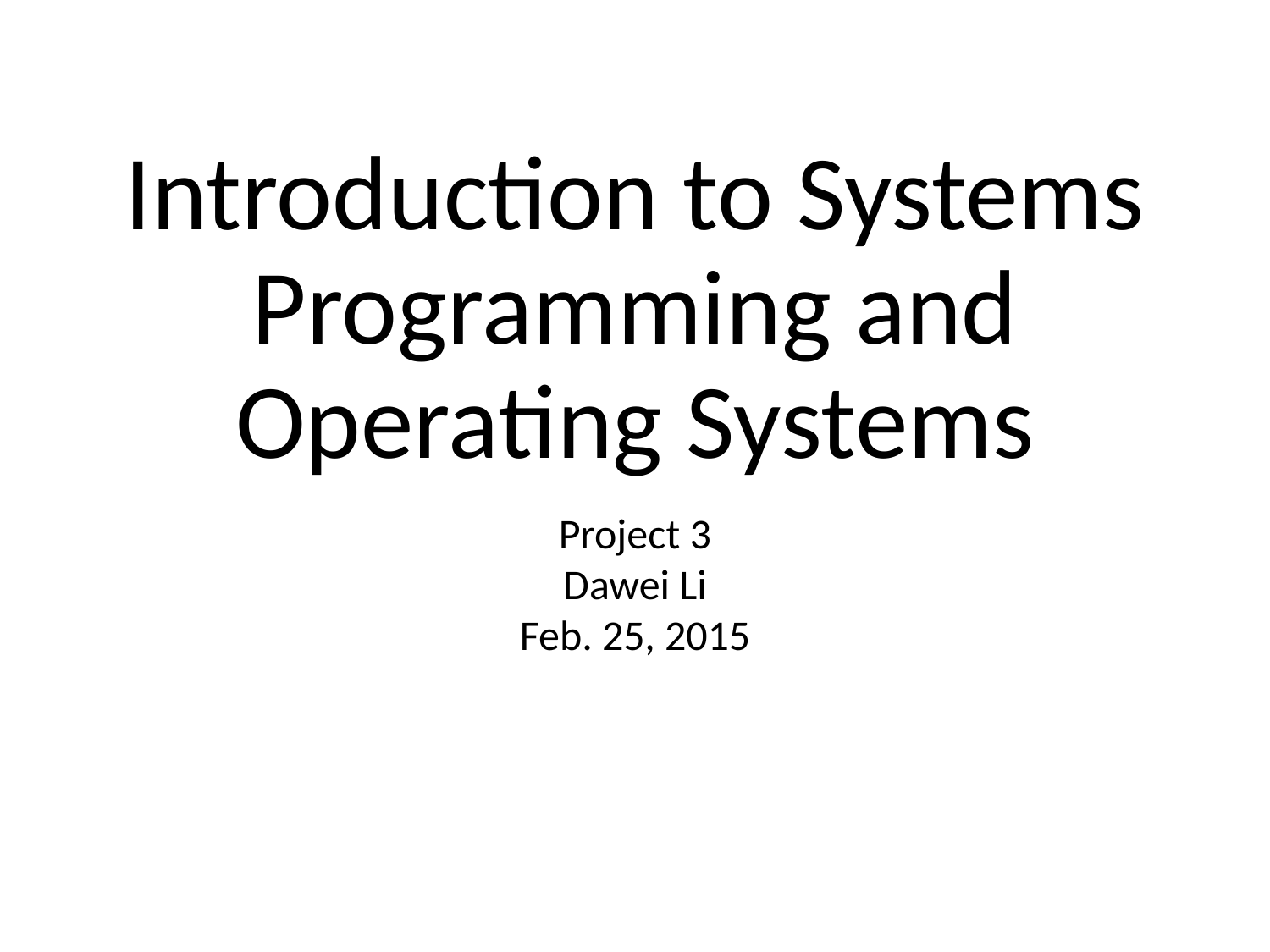

Introduction to Systems Programming and Operating Systems
Project 3
Dawei Li
Feb. 25, 2015